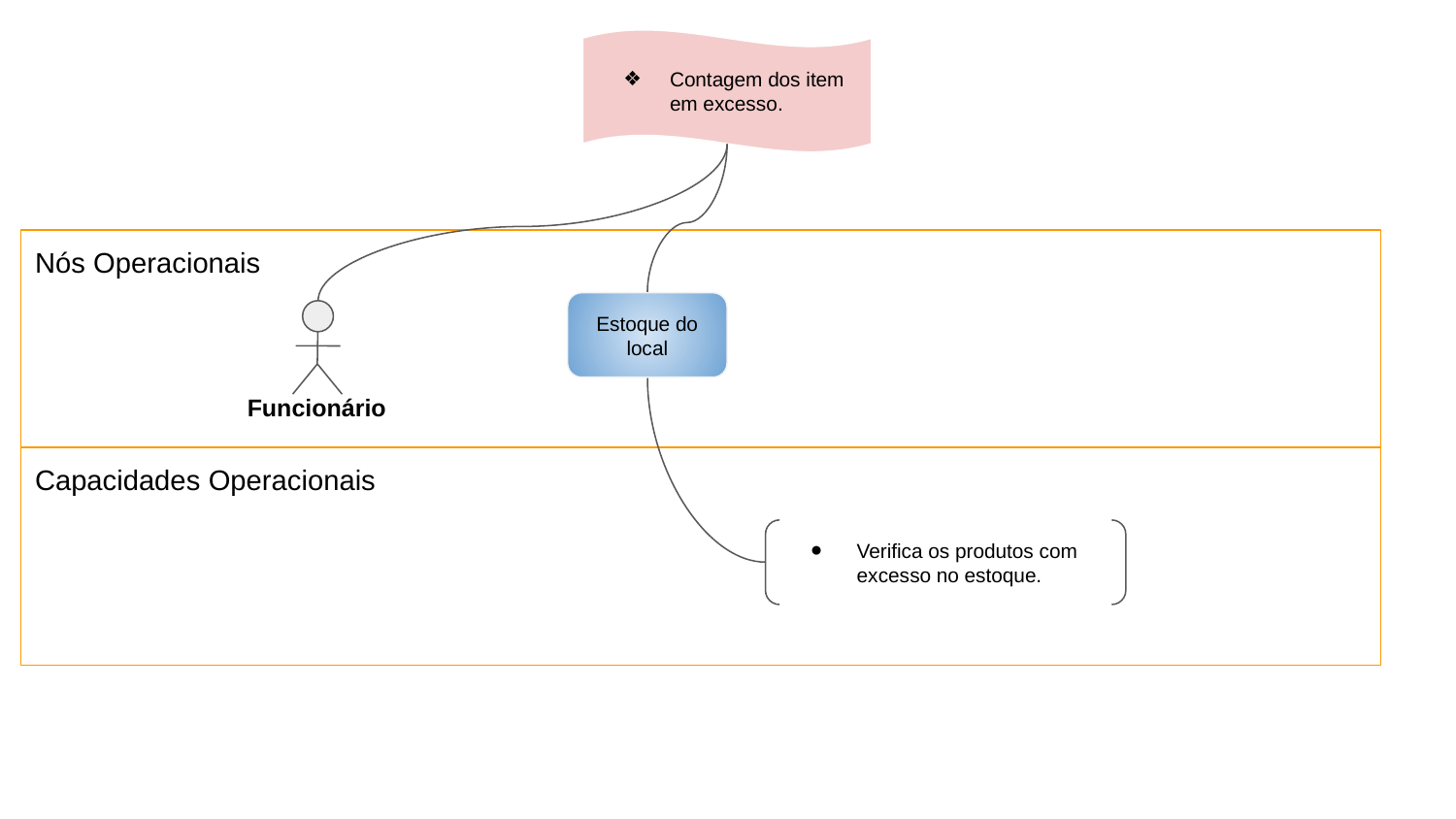

Contagem dos item em excesso.

Nós Operacionais
Estoque do local

Funcionário

Capacidades Operacionais
Verifica os produtos com excesso no estoque.